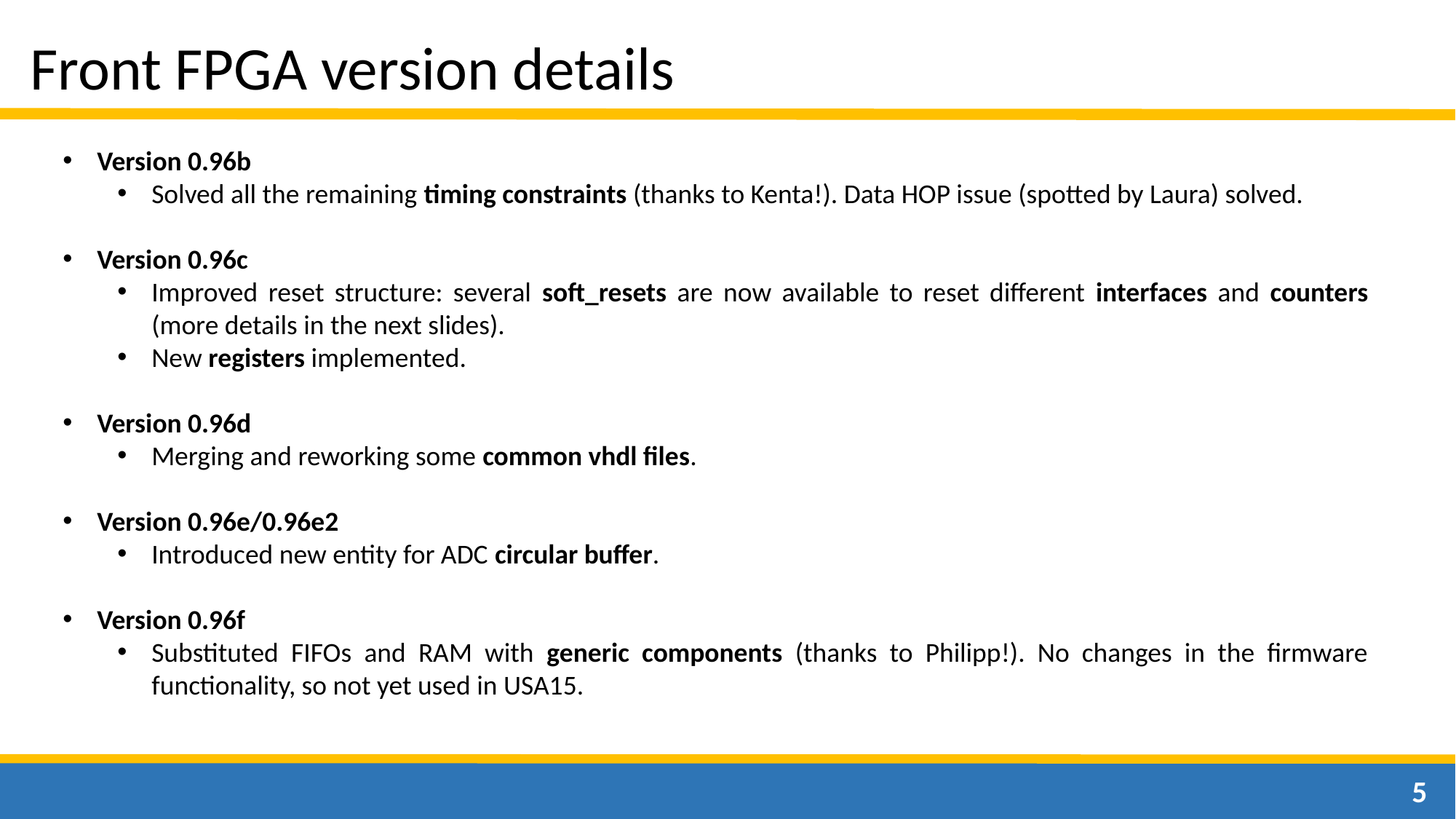

Front FPGA version details
Version 0.96b
Solved all the remaining timing constraints (thanks to Kenta!). Data HOP issue (spotted by Laura) solved.

Version 0.96c
Improved reset structure: several soft_resets are now available to reset different interfaces and counters (more details in the next slides).
New registers implemented.

Version 0.96d
Merging and reworking some common vhdl files.

Version 0.96e/0.96e2
Introduced new entity for ADC circular buffer.

Version 0.96f
Substituted FIFOs and RAM with generic components (thanks to Philipp!). No changes in the firmware functionality, so not yet used in USA15.

5